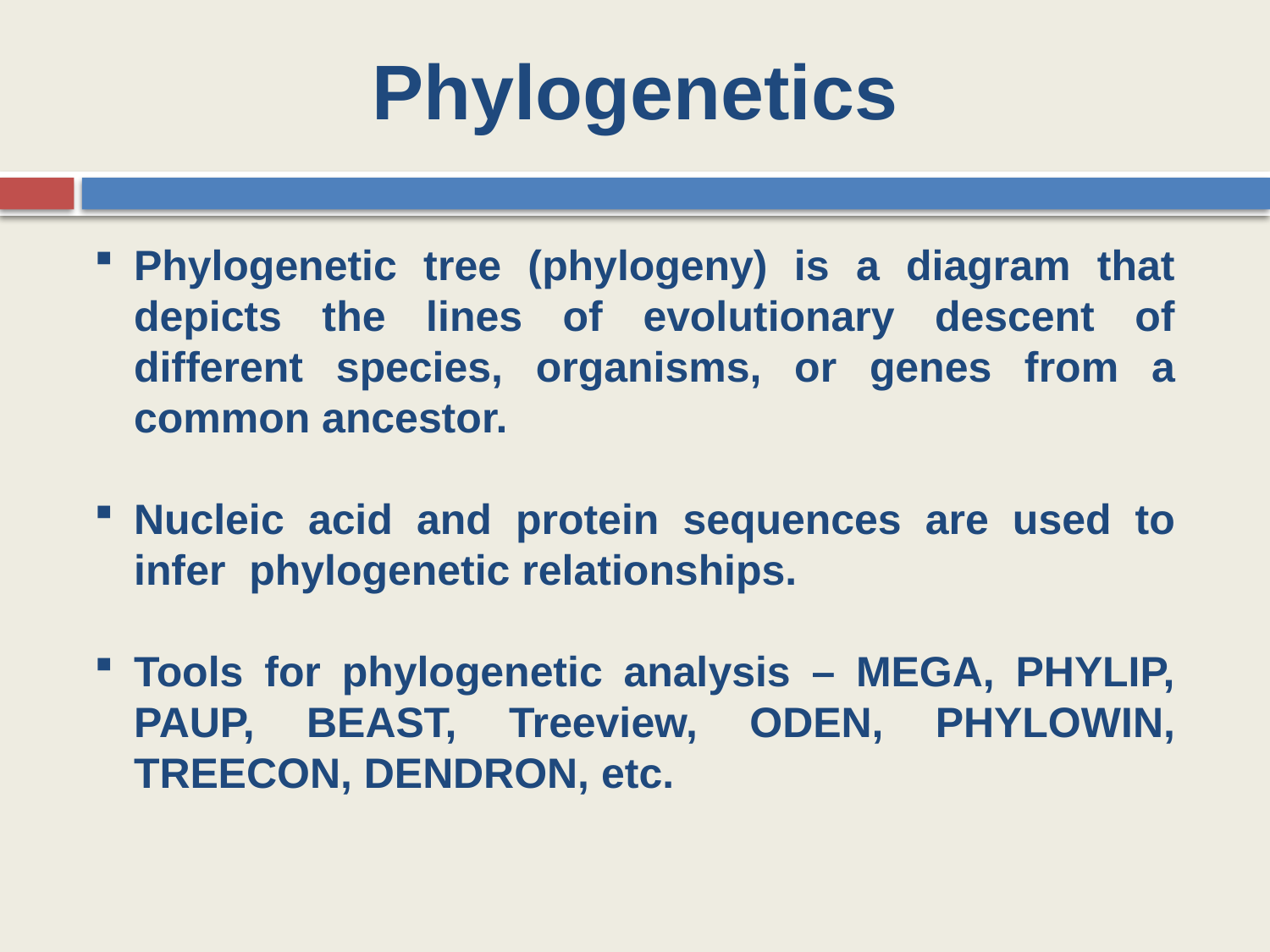

Phylogenetics
Phylogenetic tree (phylogeny) is a diagram that depicts the lines of evolutionary descent of different species, organisms, or genes from a common ancestor.

Nucleic acid and protein sequences are used to infer  phylogenetic relationships.

Tools for phylogenetic analysis – MEGA, PHYLIP, PAUP, BEAST, Treeview, ODEN, PHYLOWIN, TREECON, DENDRON, etc.